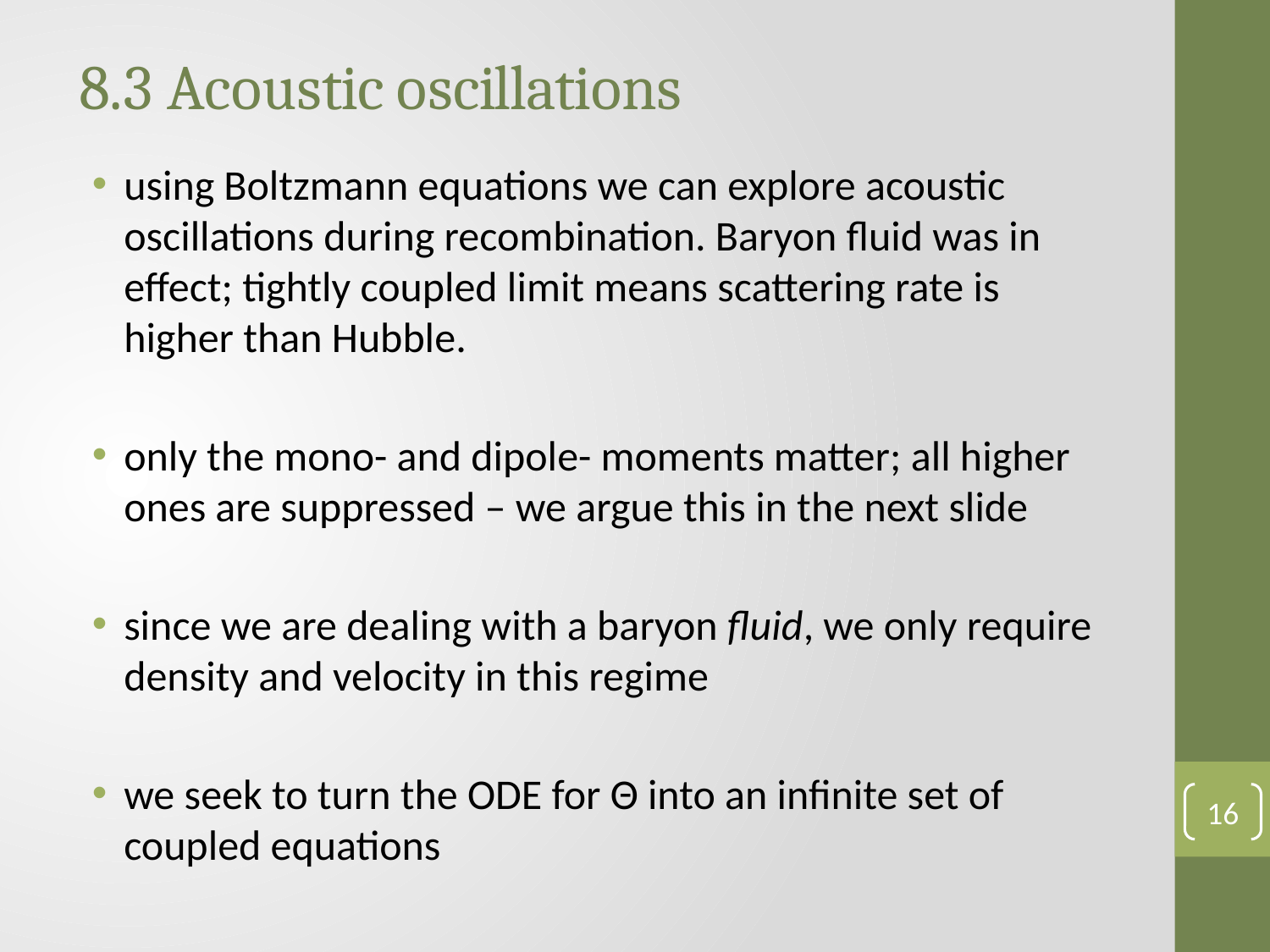

# 8.3 Acoustic oscillations
using Boltzmann equations we can explore acoustic oscillations during recombination. Baryon fluid was in effect; tightly coupled limit means scattering rate is higher than Hubble.

only the mono- and dipole- moments matter; all higher ones are suppressed – we argue this in the next slide

since we are dealing with a baryon fluid, we only require density and velocity in this regime

we seek to turn the ODE for Θ into an infinite set of coupled equations
16